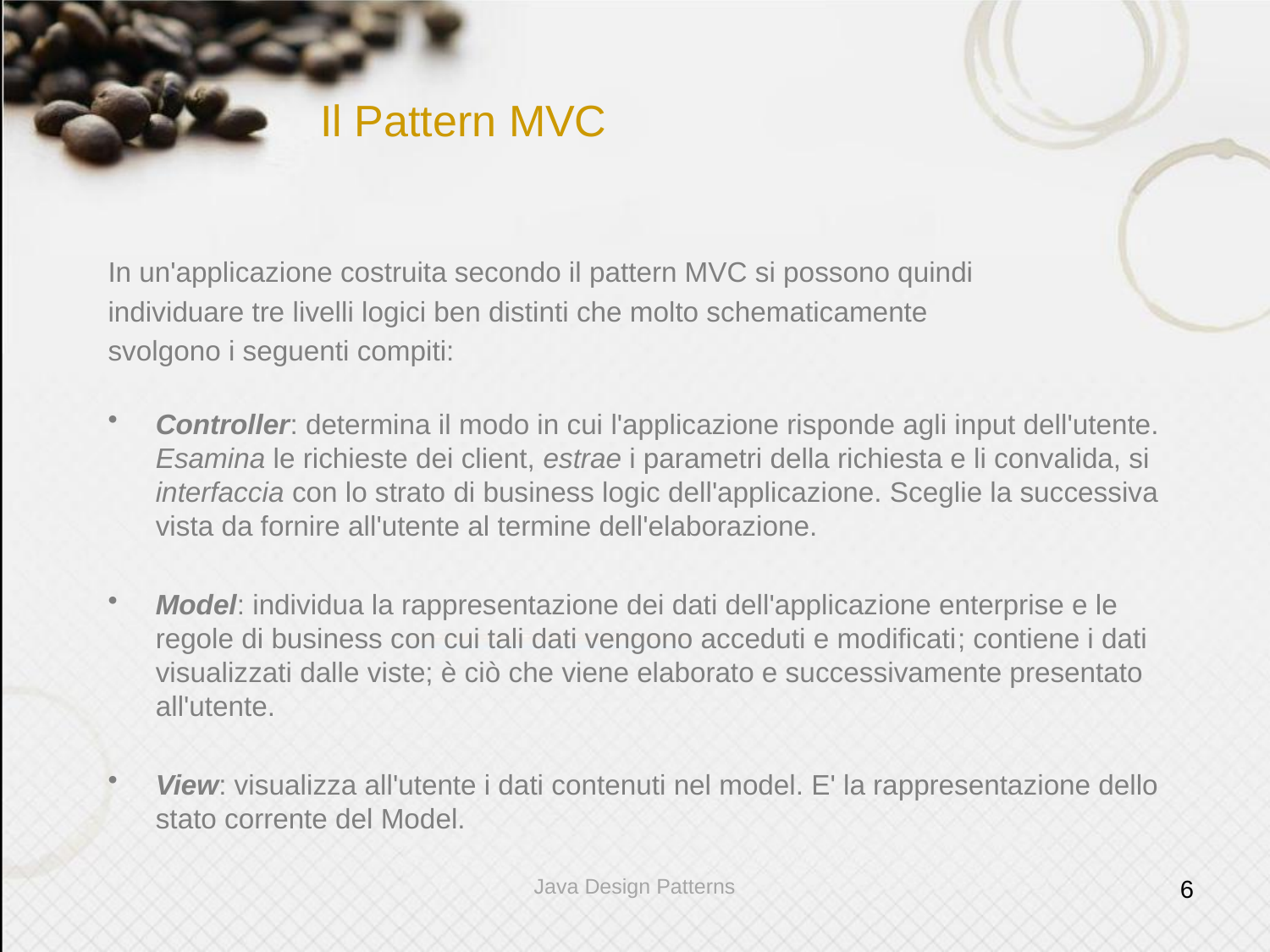

# Il Pattern MVC
In un'applicazione costruita secondo il pattern MVC si possono quindi
individuare tre livelli logici ben distinti che molto schematicamente
svolgono i seguenti compiti:
Controller: determina il modo in cui l'applicazione risponde agli input dell'utente. Esamina le richieste dei client, estrae i parametri della richiesta e li convalida, si interfaccia con lo strato di business logic dell'applicazione. Sceglie la successiva vista da fornire all'utente al termine dell'elaborazione.

Model: individua la rappresentazione dei dati dell'applicazione enterprise e le regole di business con cui tali dati vengono acceduti e modificati; contiene i dati visualizzati dalle viste; è ciò che viene elaborato e successivamente presentato all'utente.

View: visualizza all'utente i dati contenuti nel model. E' la rappresentazione dello stato corrente del Model.
Java Design Patterns
6